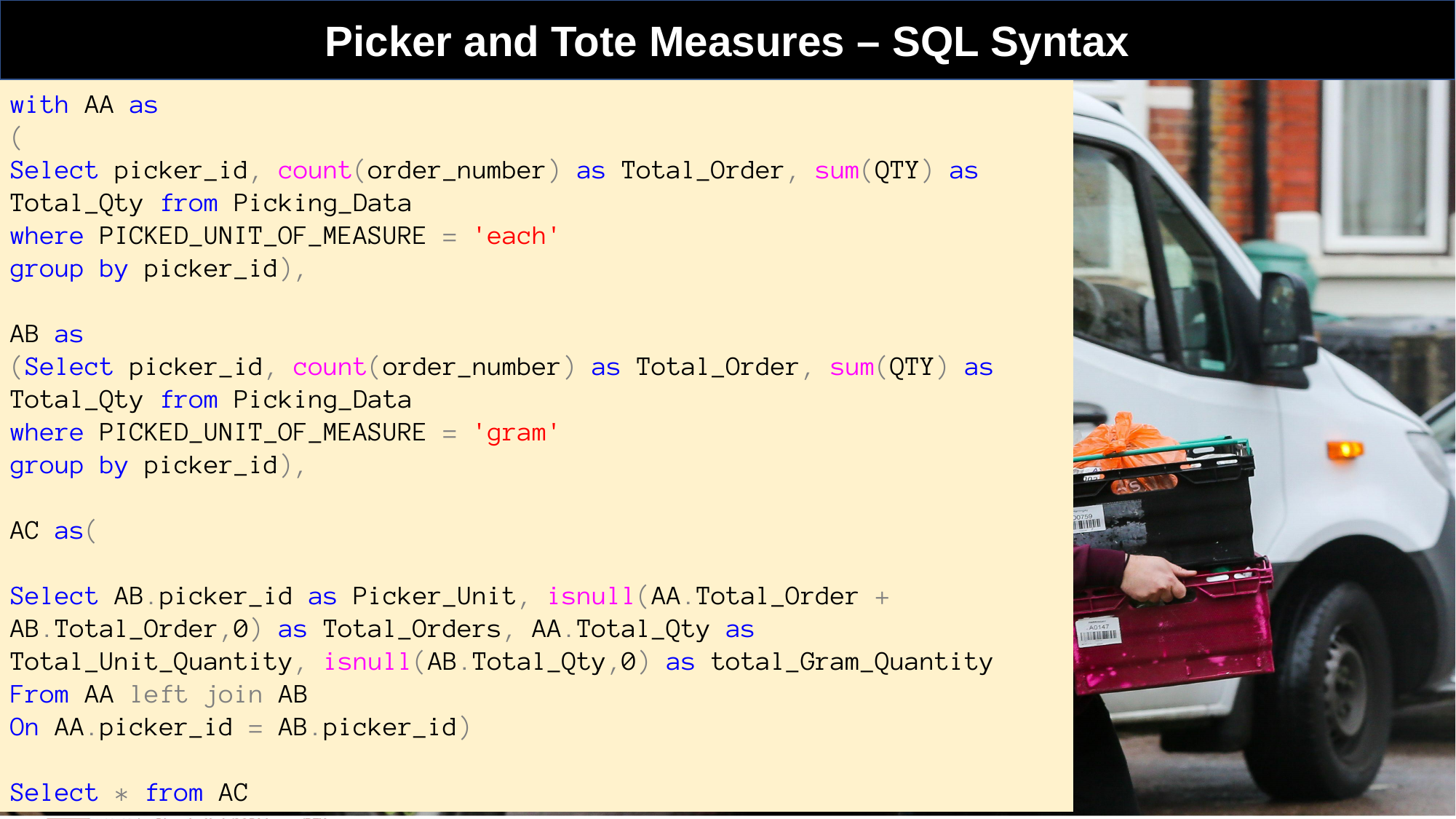

Picker and Tote Measures – SQL Syntax
with AA as
(
Select picker_id, count(order_number) as Total_Order, sum(QTY) as Total_Qty from Picking_Data
where PICKED_UNIT_OF_MEASURE = 'each'
group by picker_id),

AB as
(Select picker_id, count(order_number) as Total_Order, sum(QTY) as Total_Qty from Picking_Data
where PICKED_UNIT_OF_MEASURE = 'gram'
group by picker_id),

AC as(

Select AB.picker_id as Picker_Unit, isnull(AA.Total_Order + AB.Total_Order,0) as Total_Orders, AA.Total_Qty as Total_Unit_Quantity, isnull(AB.Total_Qty,0) as total_Gram_Quantity
From AA left join AB
On AA.picker_id = AB.picker_id)

Select * from AC